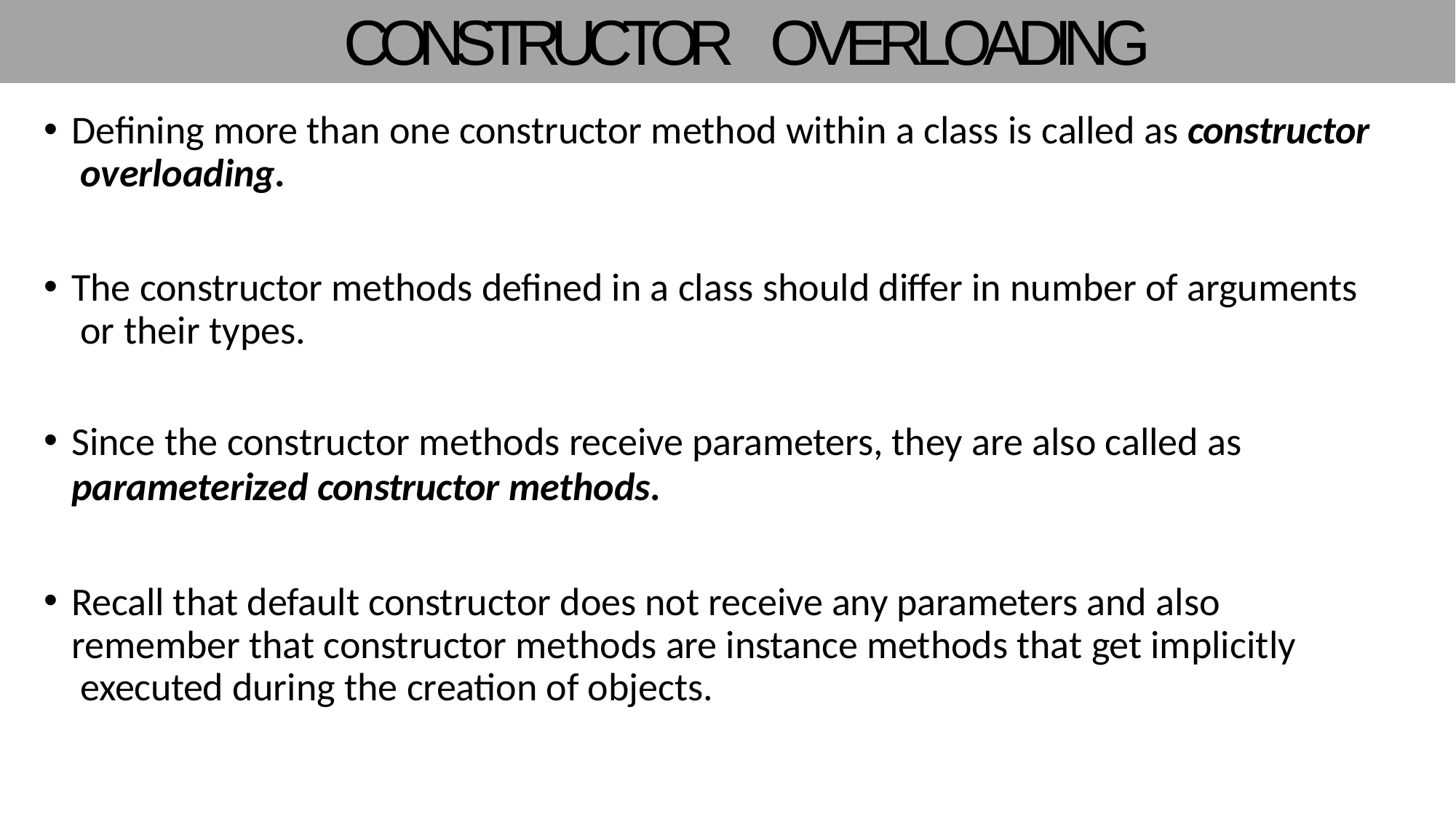

# CONSTRUCTOR  OVERLOADING
Defining more than one constructor method within a class is called as constructor  overloading.

The constructor methods defined in a class should differ in number of arguments  or their types.

Since the constructor methods receive parameters, they are also called as
parameterized constructor methods.

Recall that default constructor does not receive any parameters and also  remember that constructor methods are instance methods that get implicitly  executed during the creation of objects.